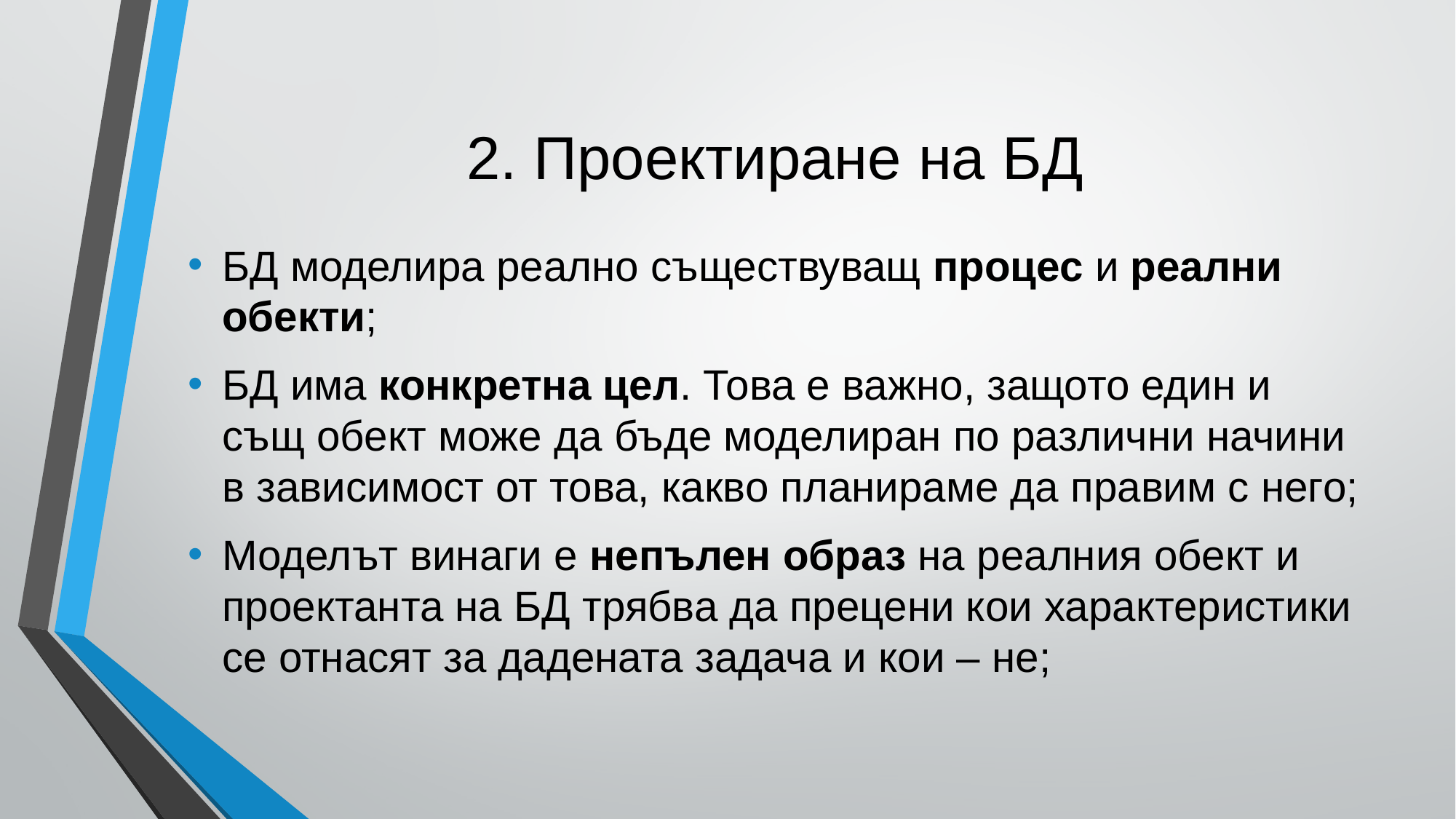

# 2. Проектиране на БД
БД моделира реално съществуващ процес и реални обекти;
БД има конкретна цел. Това е важно, защото един и същ обект може да бъде моделиран по различни начини в зависимост от това, какво планираме да правим с него;
Моделът винаги е непълен образ на реалния обект и проектанта на БД трябва да прецени кои характеристики се отнасят за дадената задача и кои – не;